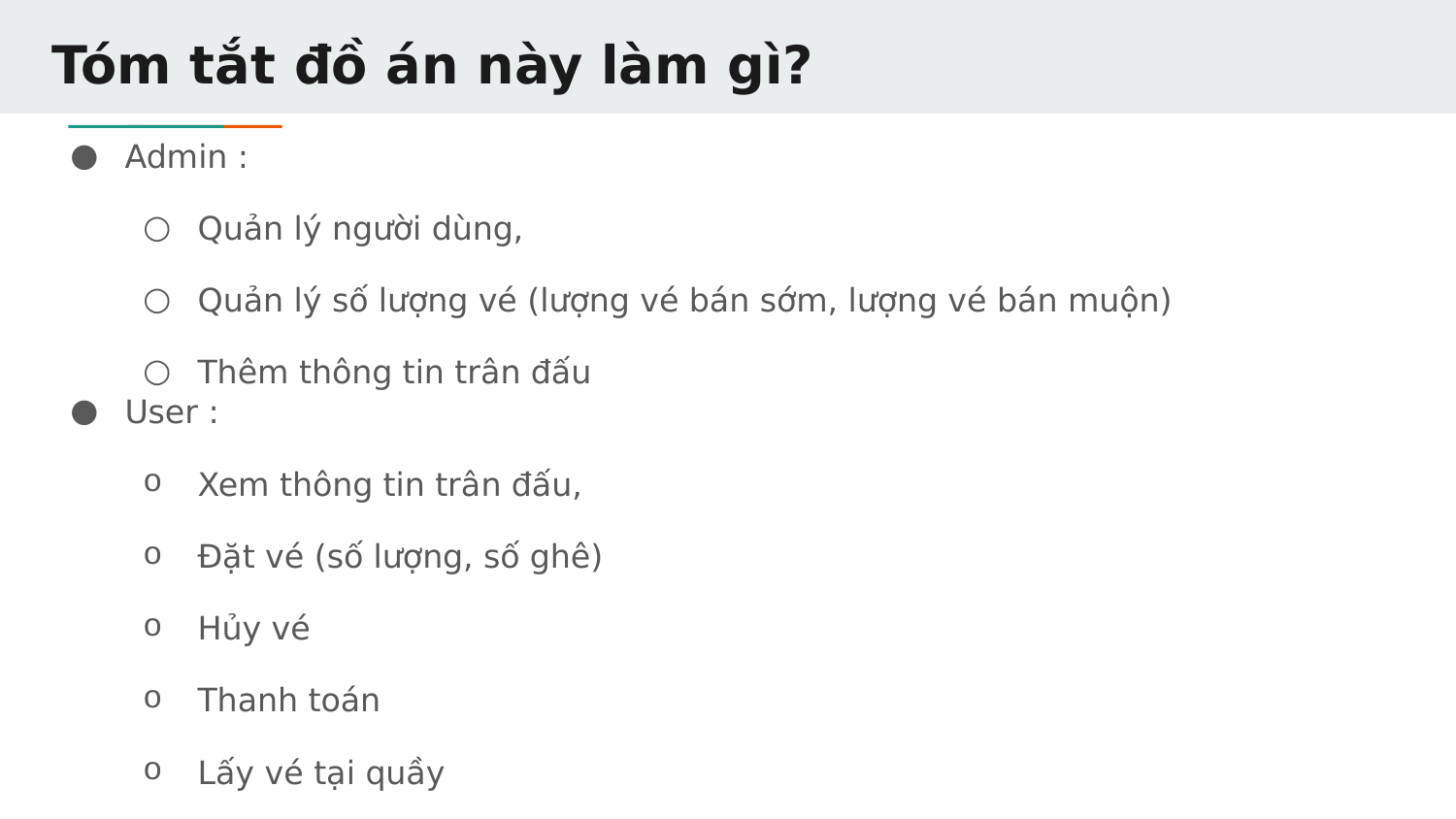

# Tóm tắt đồ án này làm gì?
Admin :
Quản lý người dùng,
Quản lý số lượng vé (lượng vé bán sớm, lượng vé bán muộn)
Thêm thông tin trân đấu
User :
Xem thông tin trân đấu,
Đặt vé (số lượng, số ghê)
Hủy vé
Thanh toán
Lấy vé tại quầy